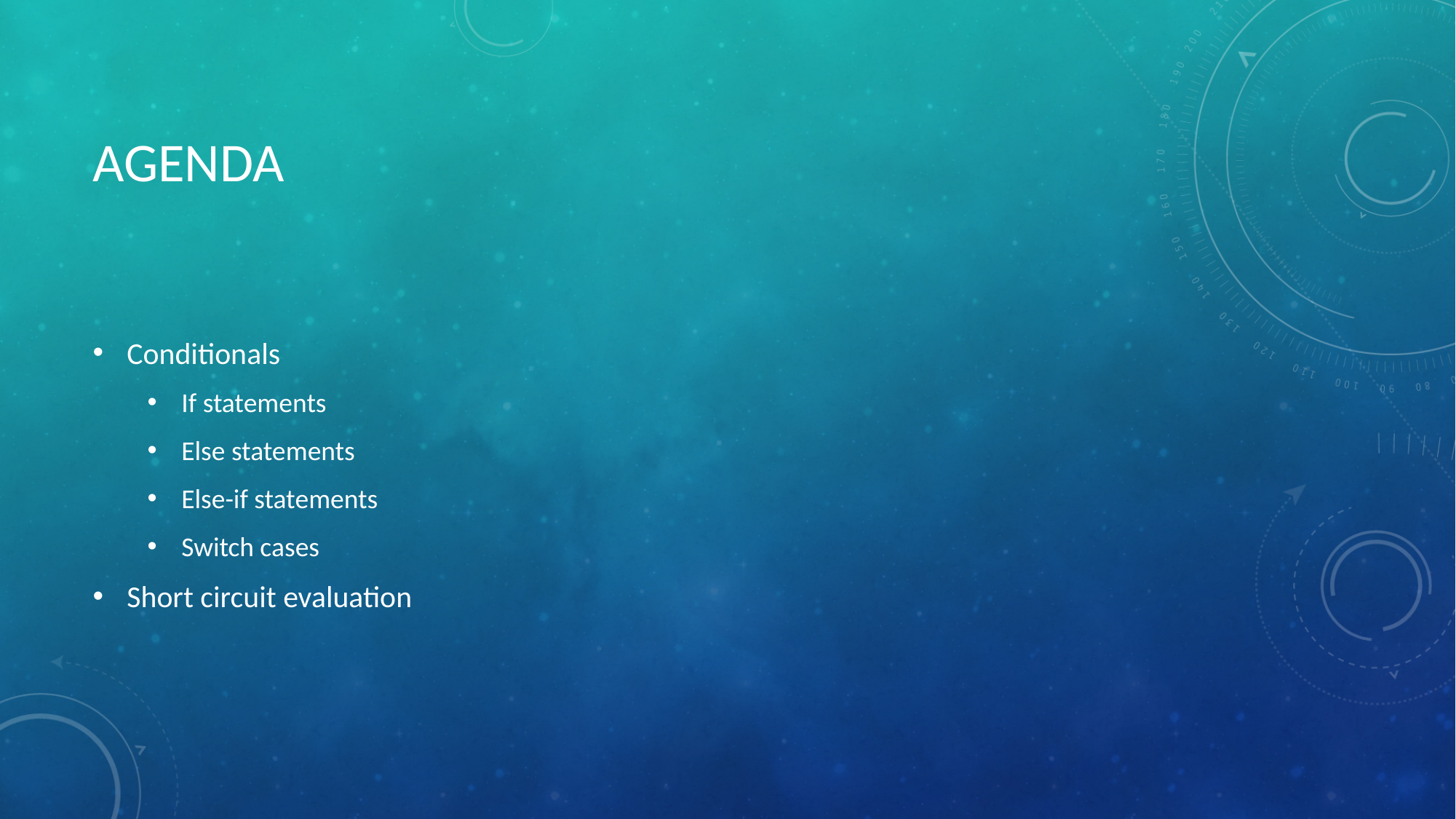

# agenda
Conditionals
If statements
Else statements
Else-if statements
Switch cases
Short circuit evaluation